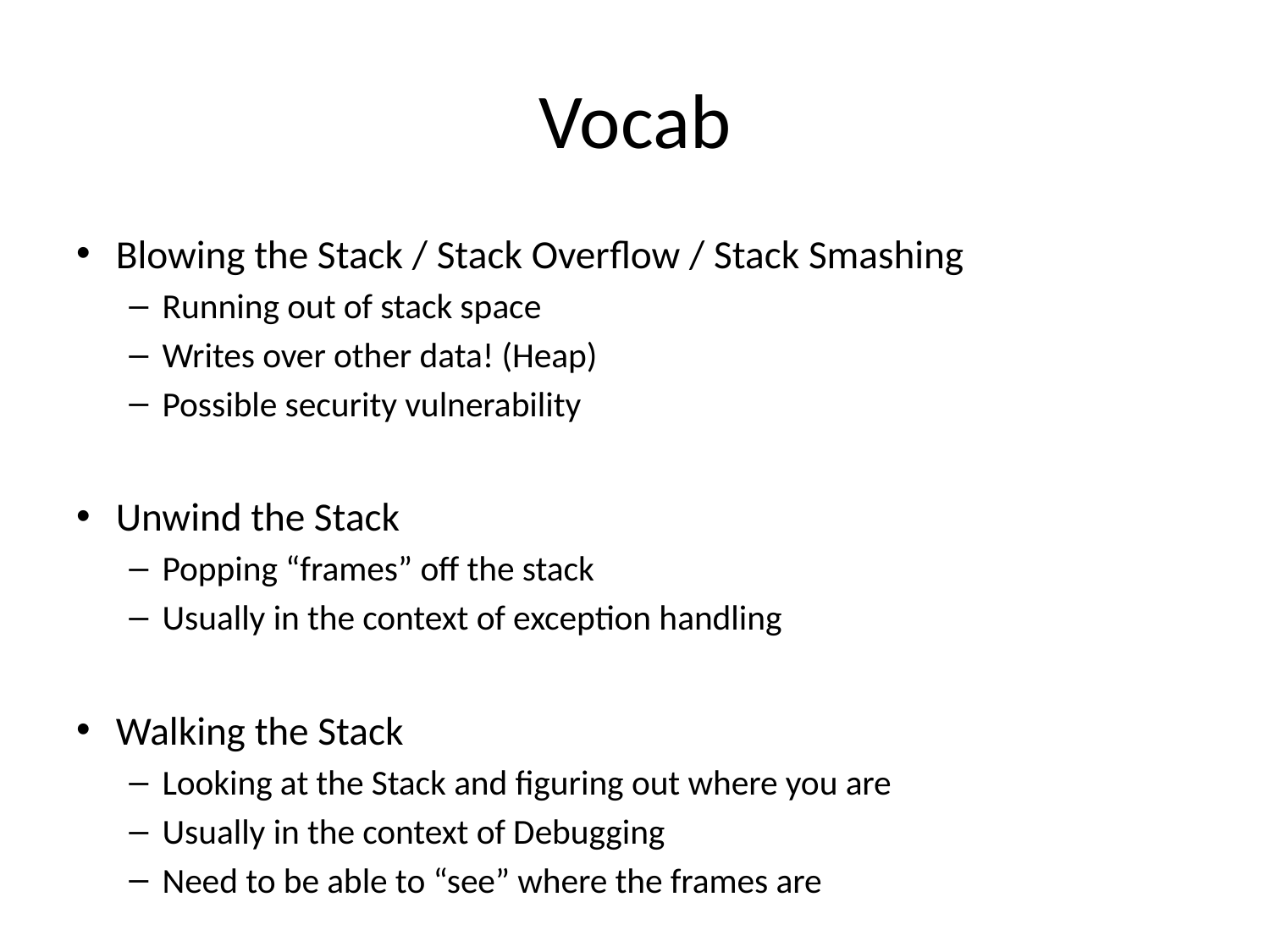

# Vocab
Blowing the Stack / Stack Overflow / Stack Smashing
Running out of stack space
Writes over other data! (Heap)
Possible security vulnerability

Unwind the Stack
Popping “frames” off the stack
Usually in the context of exception handling

Walking the Stack
Looking at the Stack and figuring out where you are
Usually in the context of Debugging
Need to be able to “see” where the frames are